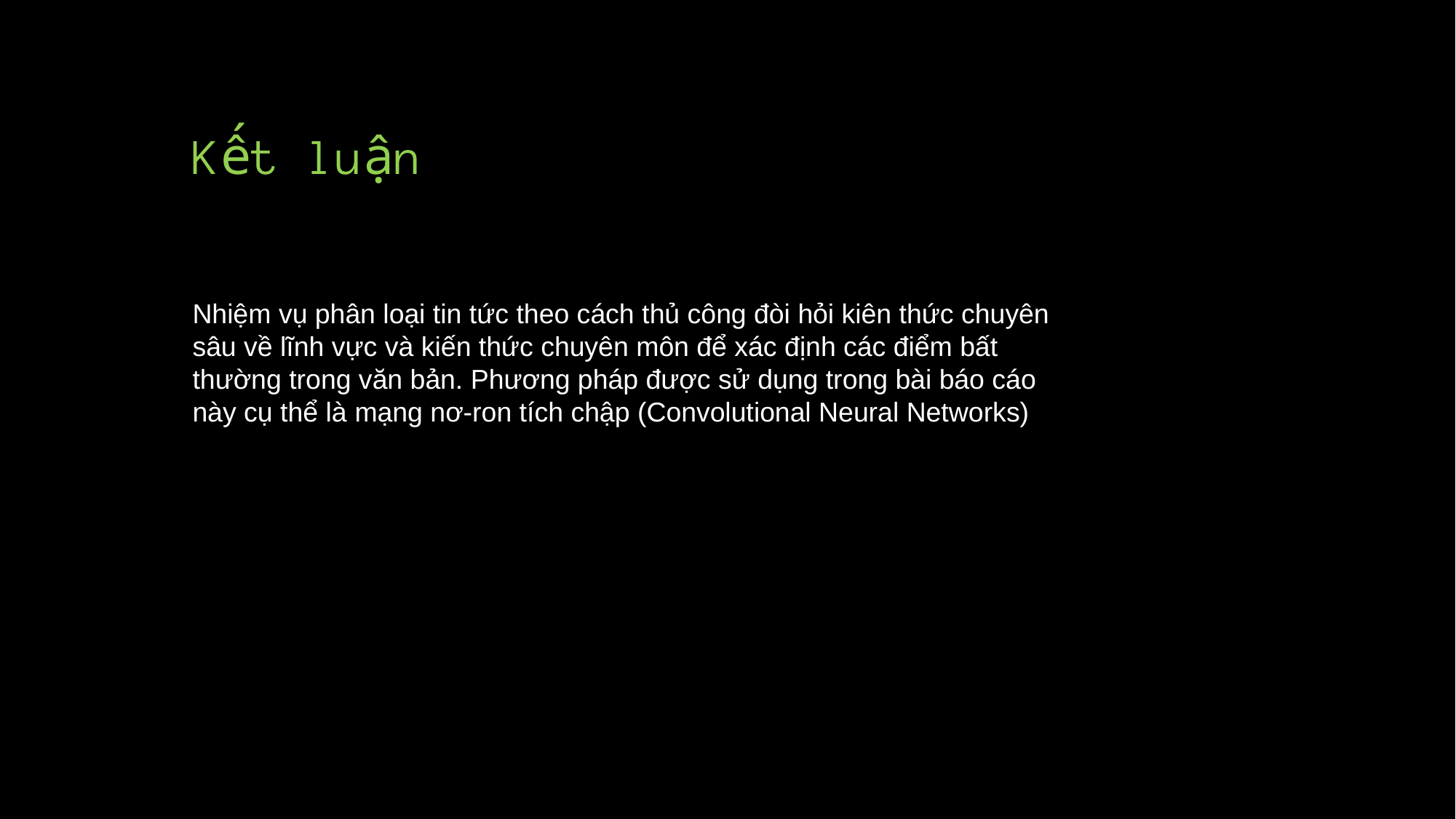

# Kết luận
Nhiệm vụ phân loại tin tức theo cách thủ công đòi hỏi kiên thức chuyên sâu về lĩnh vực và kiến thức chuyên môn để xác định các điểm bất thường trong văn bản. Phương pháp được sử dụng trong bài báo cáo này cụ thể là mạng nơ-ron tích chập (Convolutional Neural Networks)